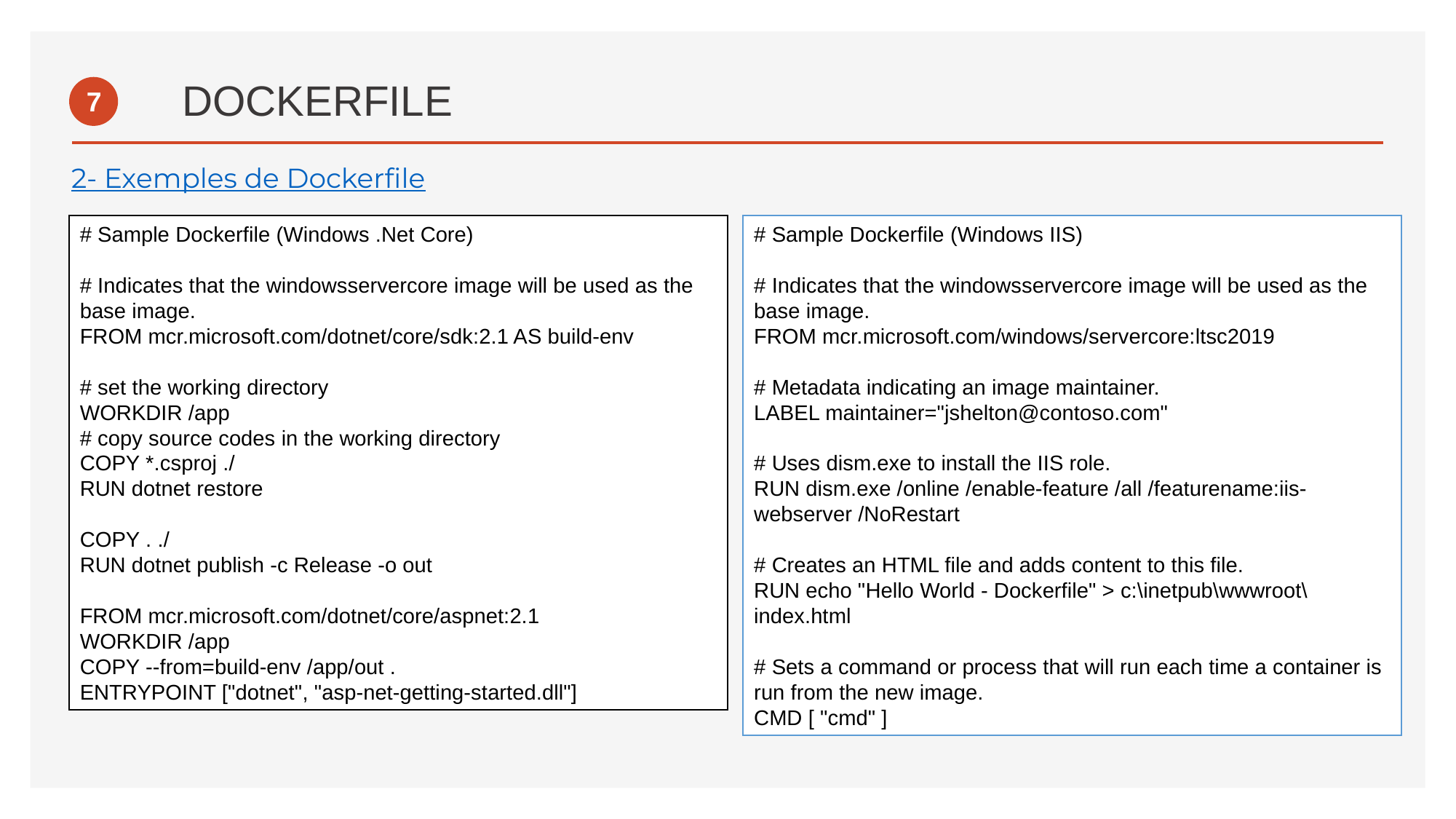

# DOCKERFILE

7
2- Exemples de Dockerfile
# Sample Dockerfile (Windows IIS)

# Indicates that the windowsservercore image will be used as the base image.
FROM mcr.microsoft.com/windows/servercore:ltsc2019

# Metadata indicating an image maintainer.
LABEL maintainer="jshelton@contoso.com"

# Uses dism.exe to install the IIS role.
RUN dism.exe /online /enable-feature /all /featurename:iis-webserver /NoRestart

# Creates an HTML file and adds content to this file.
RUN echo "Hello World - Dockerfile" > c:\inetpub\wwwroot\index.html

# Sets a command or process that will run each time a container is run from the new image.
CMD [ "cmd" ]
# Sample Dockerfile (Windows .Net Core)

# Indicates that the windowsservercore image will be used as the base image.
FROM mcr.microsoft.com/dotnet/core/sdk:2.1 AS build-env

# set the working directory
WORKDIR /app
# copy source codes in the working directory
COPY *.csproj ./
RUN dotnet restore

COPY . ./
RUN dotnet publish -c Release -o out

FROM mcr.microsoft.com/dotnet/core/aspnet:2.1
WORKDIR /app
COPY --from=build-env /app/out .
ENTRYPOINT ["dotnet", "asp-net-getting-started.dll"]